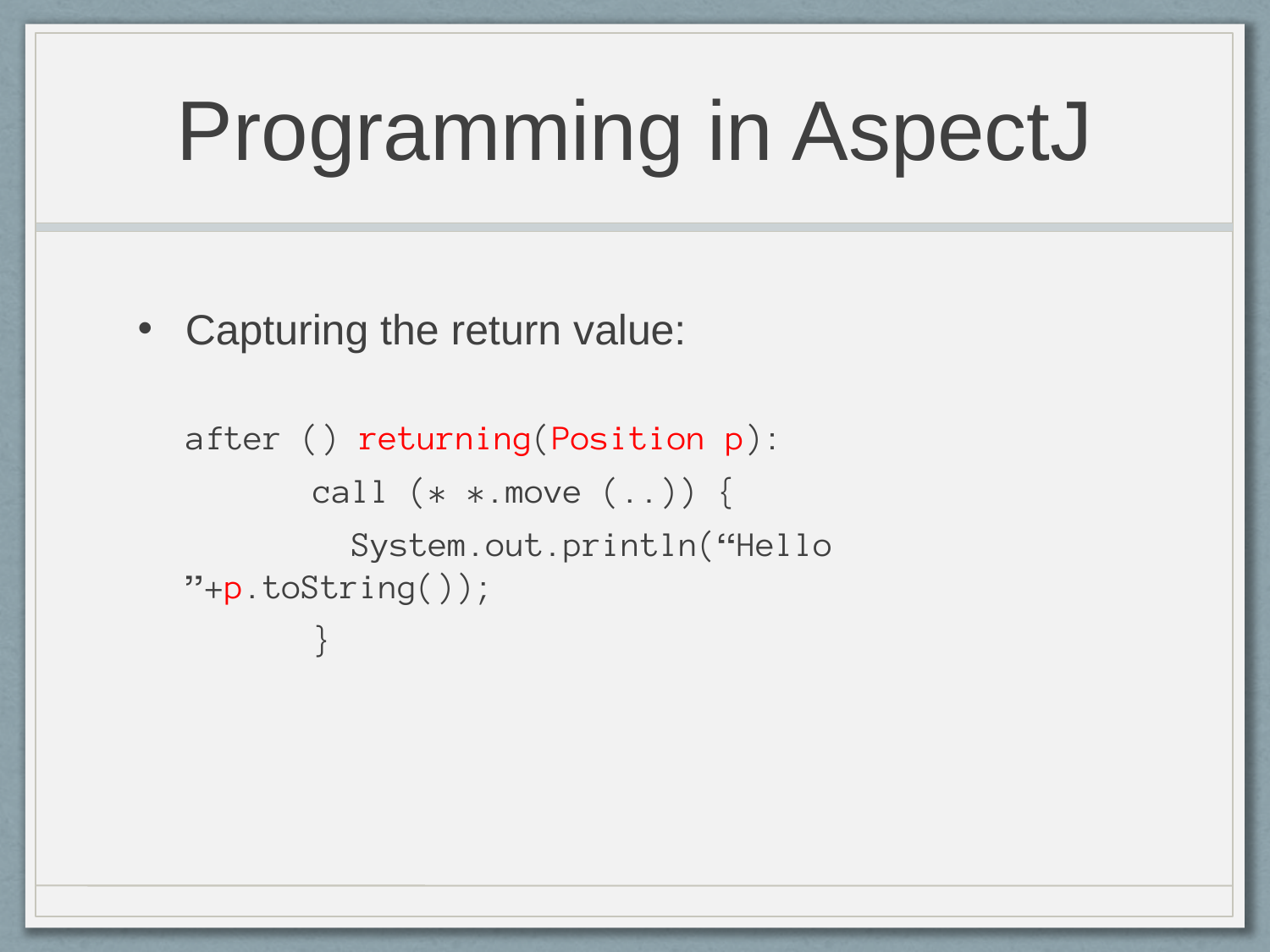

# Programming in AspectJ
Capturing the return value:
after () returning(Position p):
	call (* *.move (..)) {
	  System.out.println(“Hello ”+p.toString());
	}